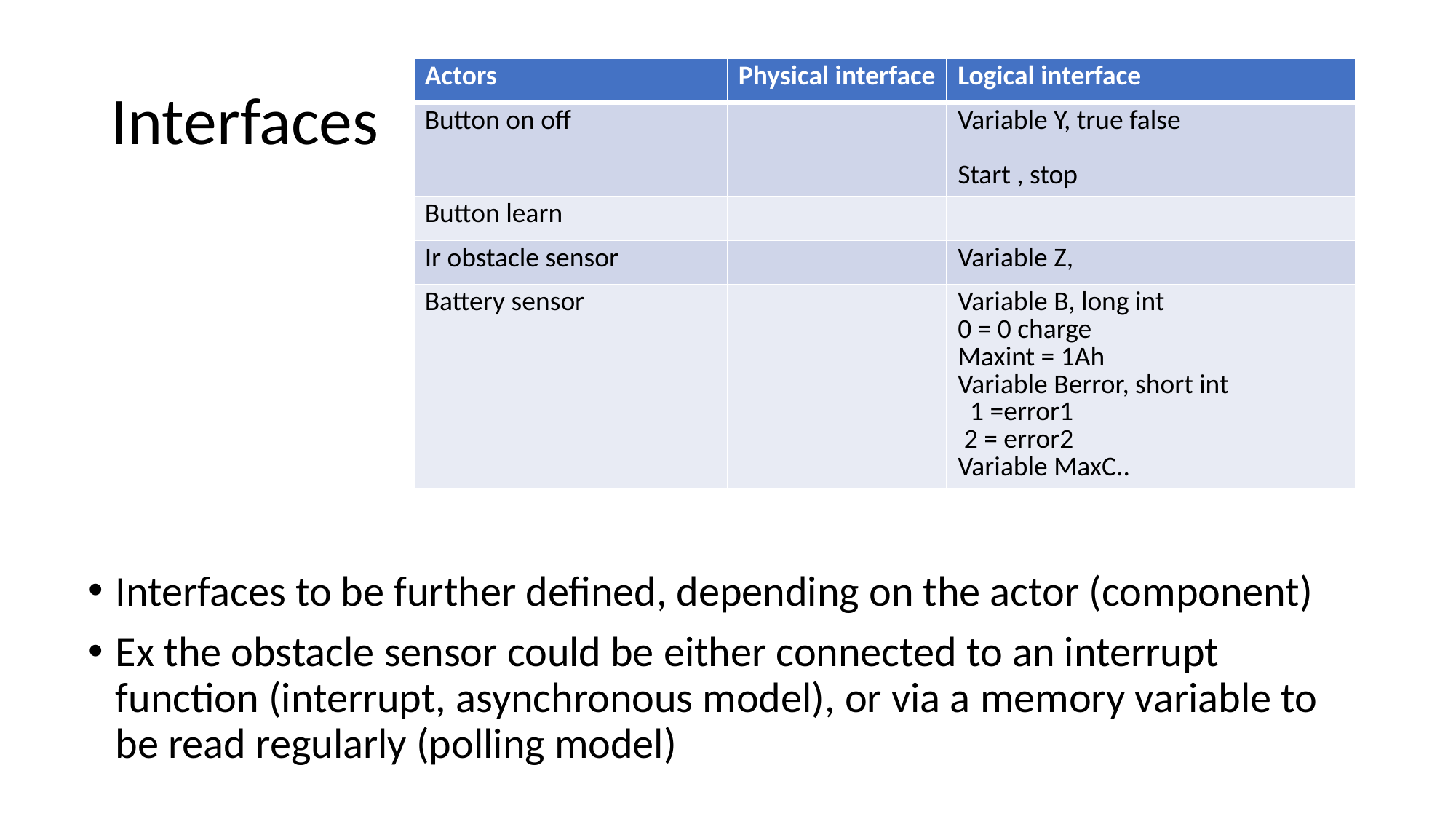

# Interfaces
| Actors | Physical interface | Logical interface |
| --- | --- | --- |
| Button on off |  | Variable Y, true false Start , stop |
| Button learn |  |  |
| Ir obstacle sensor |  | Variable Z, |
| Battery sensor |  | Variable B, long int 0 = 0 charge Maxint = 1Ah Variable Berror, short int 1 =error1 2 = error2 Variable MaxC.. |
Interfaces to be further defined, depending on the actor (component)
Ex the obstacle sensor could be either connected to an interrupt function (interrupt, asynchronous model), or via a memory variable to be read regularly (polling model)